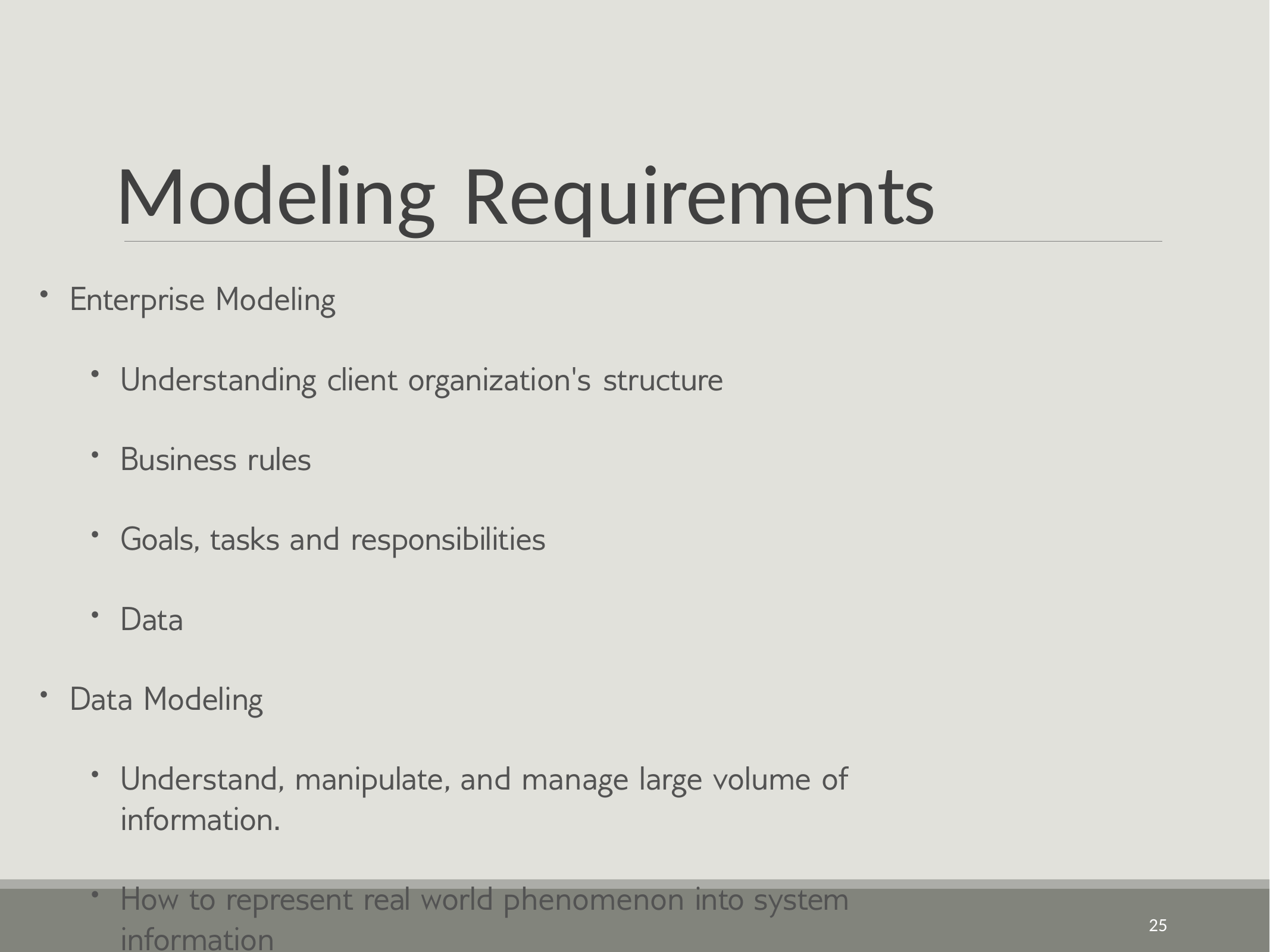

# Modeling	Requirements
Enterprise Modeling

Understanding client organization's structure

Business rules

Goals, tasks and responsibilities

Data

Data Modeling

Understand, manipulate, and manage large volume of information.

How to represent real world phenomenon into system information
25